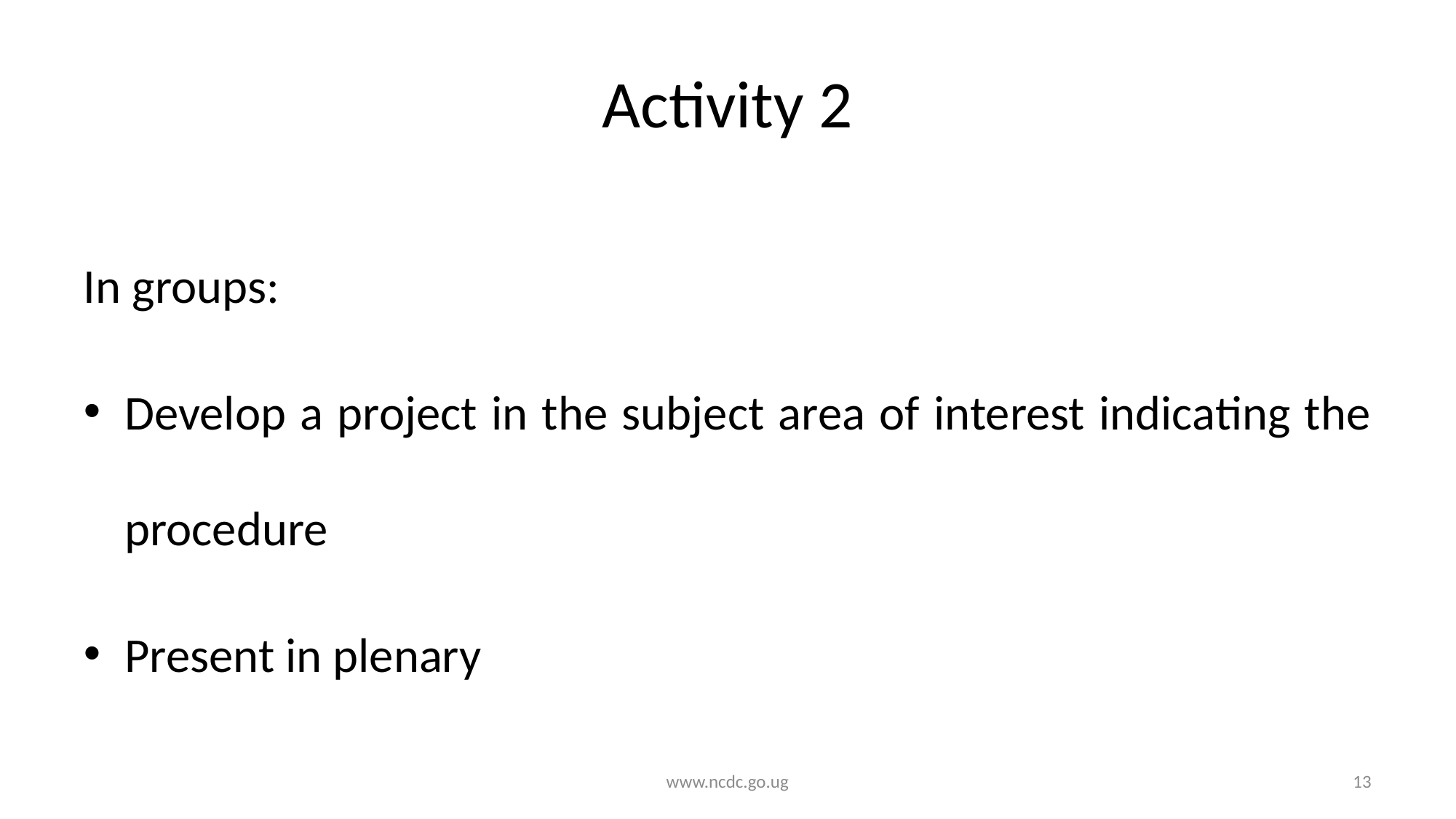

# Activity 2
In groups:
Develop a project in the subject area of interest indicating the procedure
Present in plenary
www.ncdc.go.ug
13